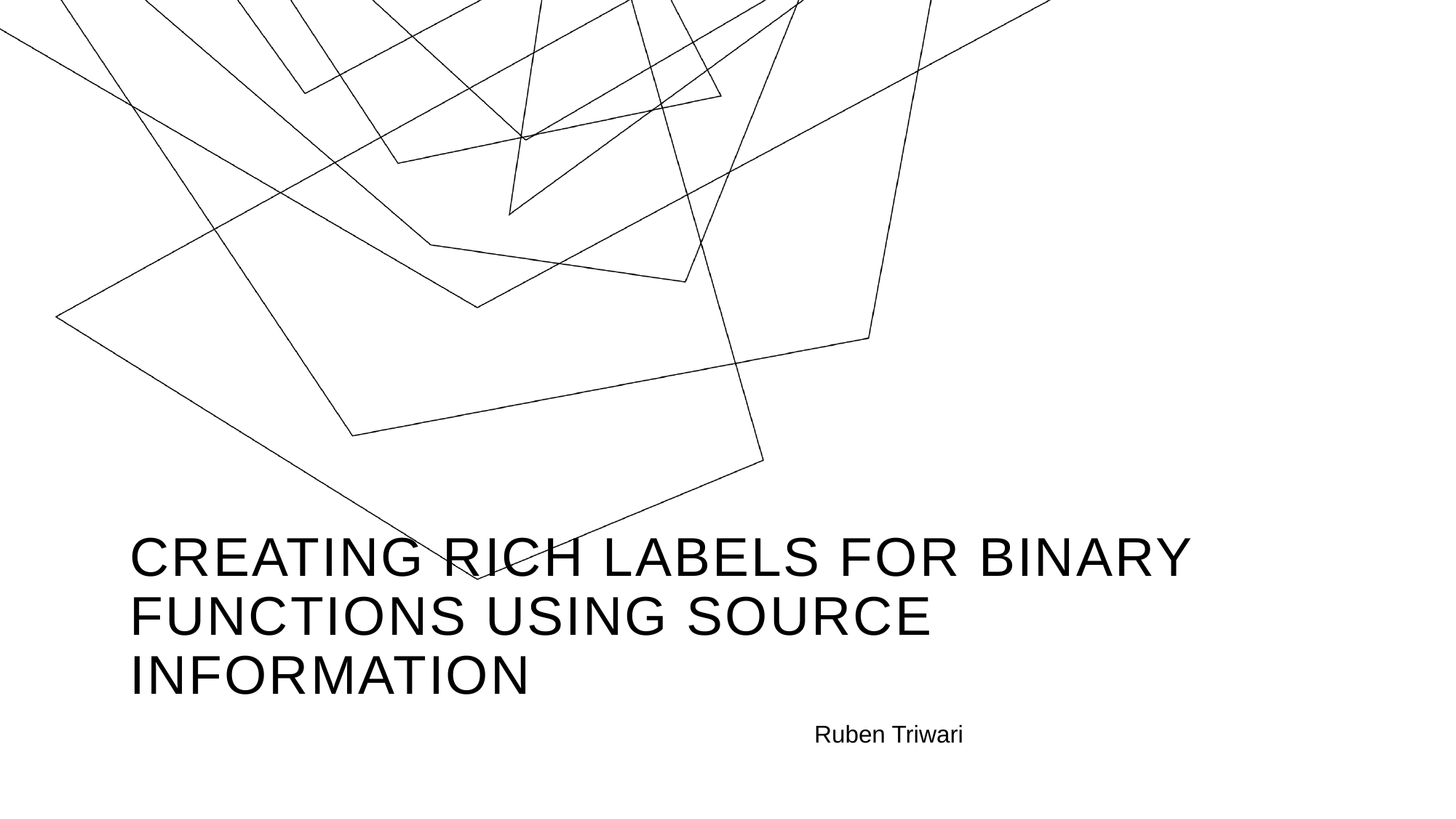

# Creating Rich Labels For Binary Functions Using Source Information
Ruben Triwari